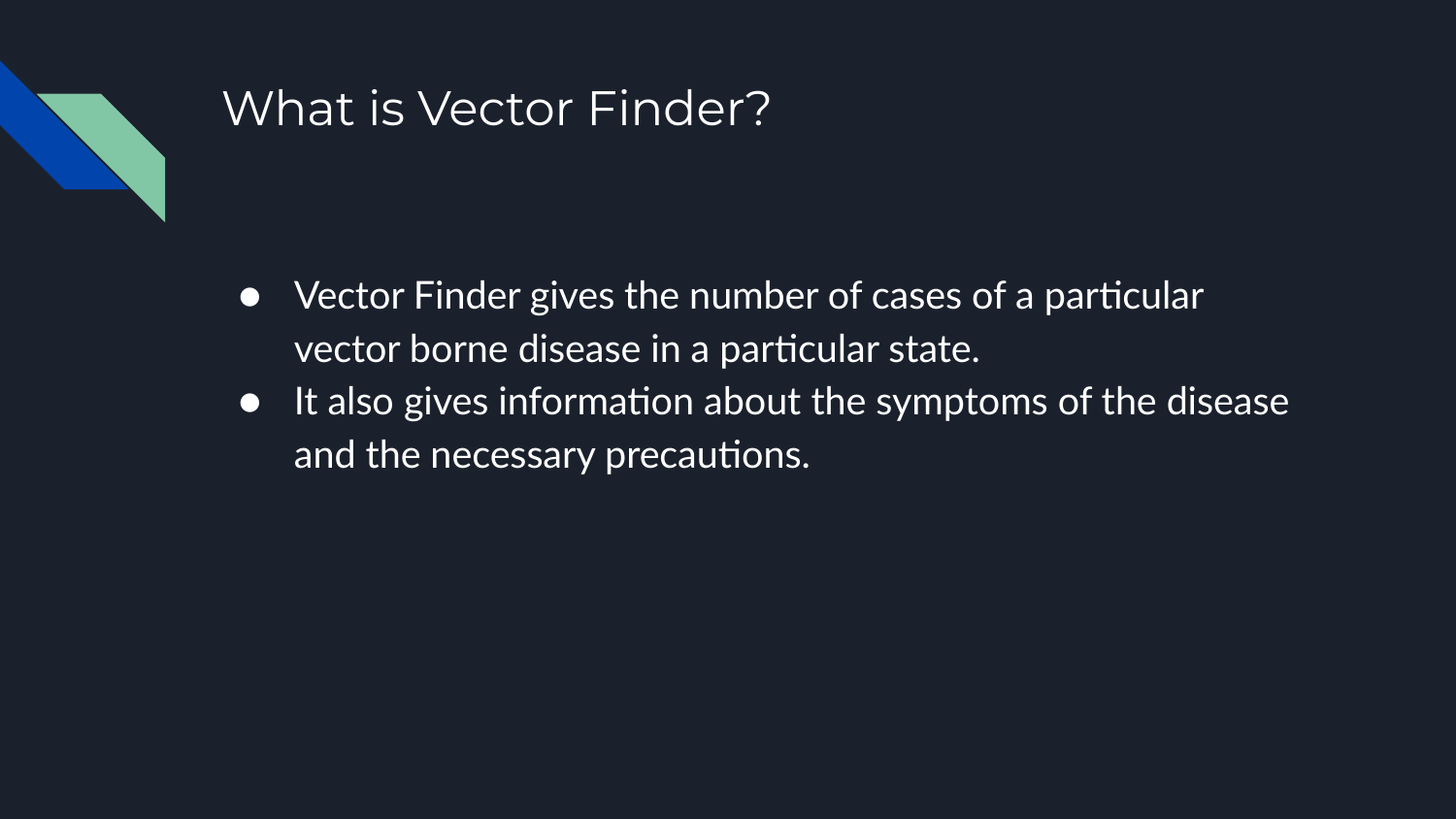

# What is Vector Finder?
Vector Finder gives the number of cases of a particular vector borne disease in a particular state.
It also gives information about the symptoms of the disease and the necessary precautions.